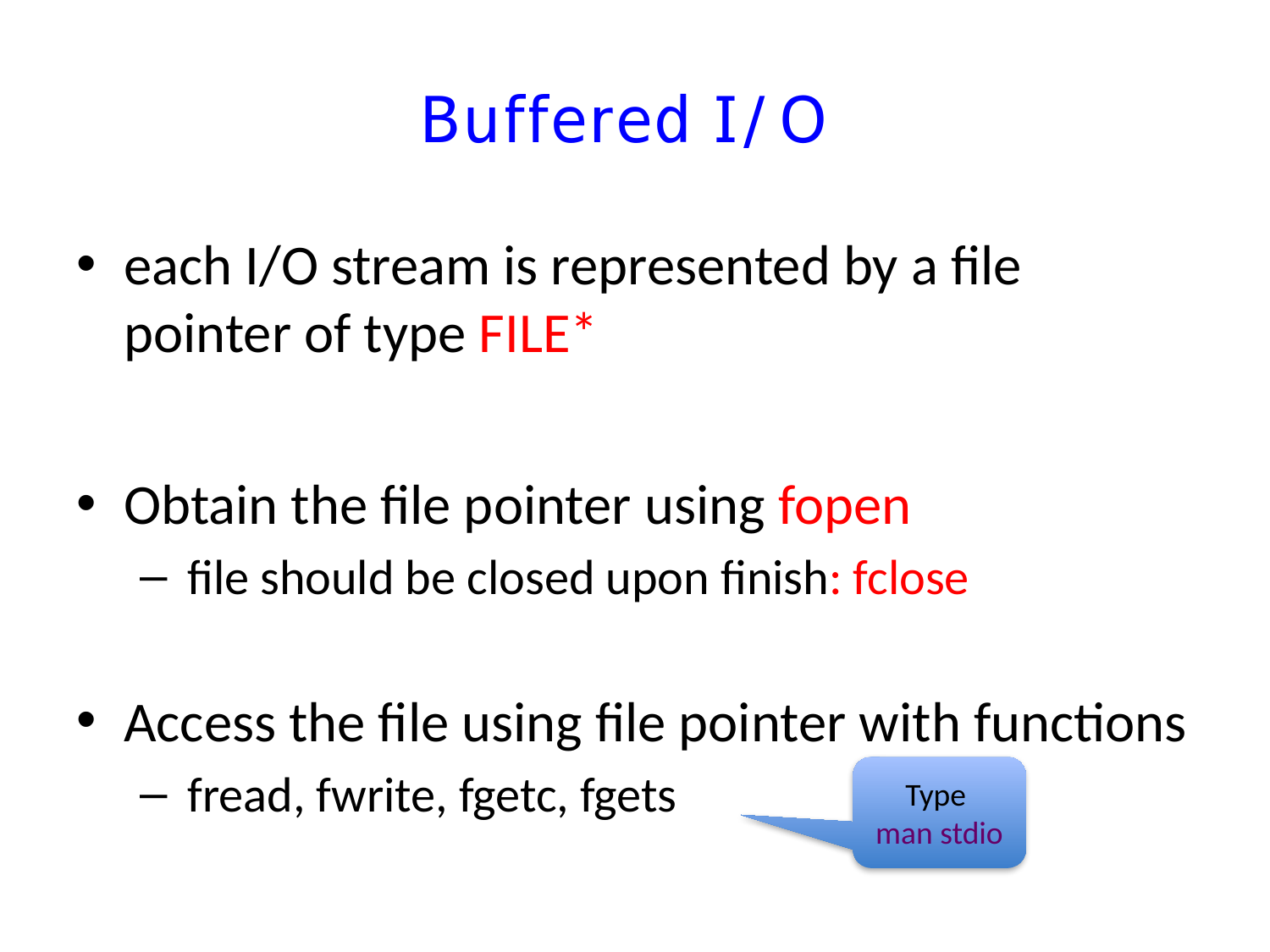

# Buffered I/O
each I/O stream is represented by a file pointer of type FILE*

Obtain the file pointer using fopen
file should be closed upon finish: fclose

Access the file using file pointer with functions
fread, fwrite, fgetc, fgets

Type
man stdio